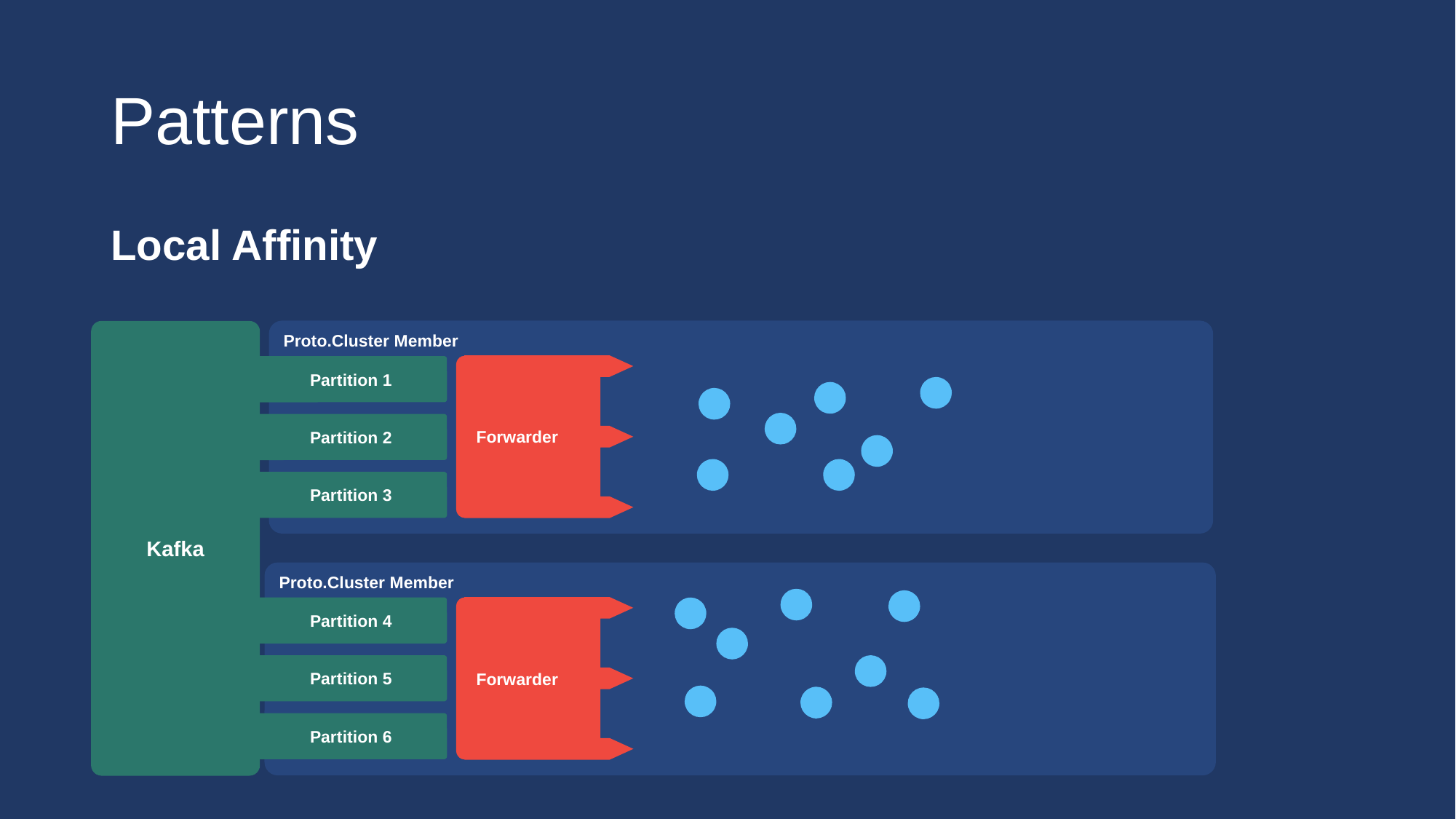

# Patterns
Local Affinity
Proto.Cluster Member
Kafka
Partition 1
Partition 2
Partition 3
Partition 4
Partition 5
Partition 6
  Forwarder

Proto.Cluster Member

  Forwarder